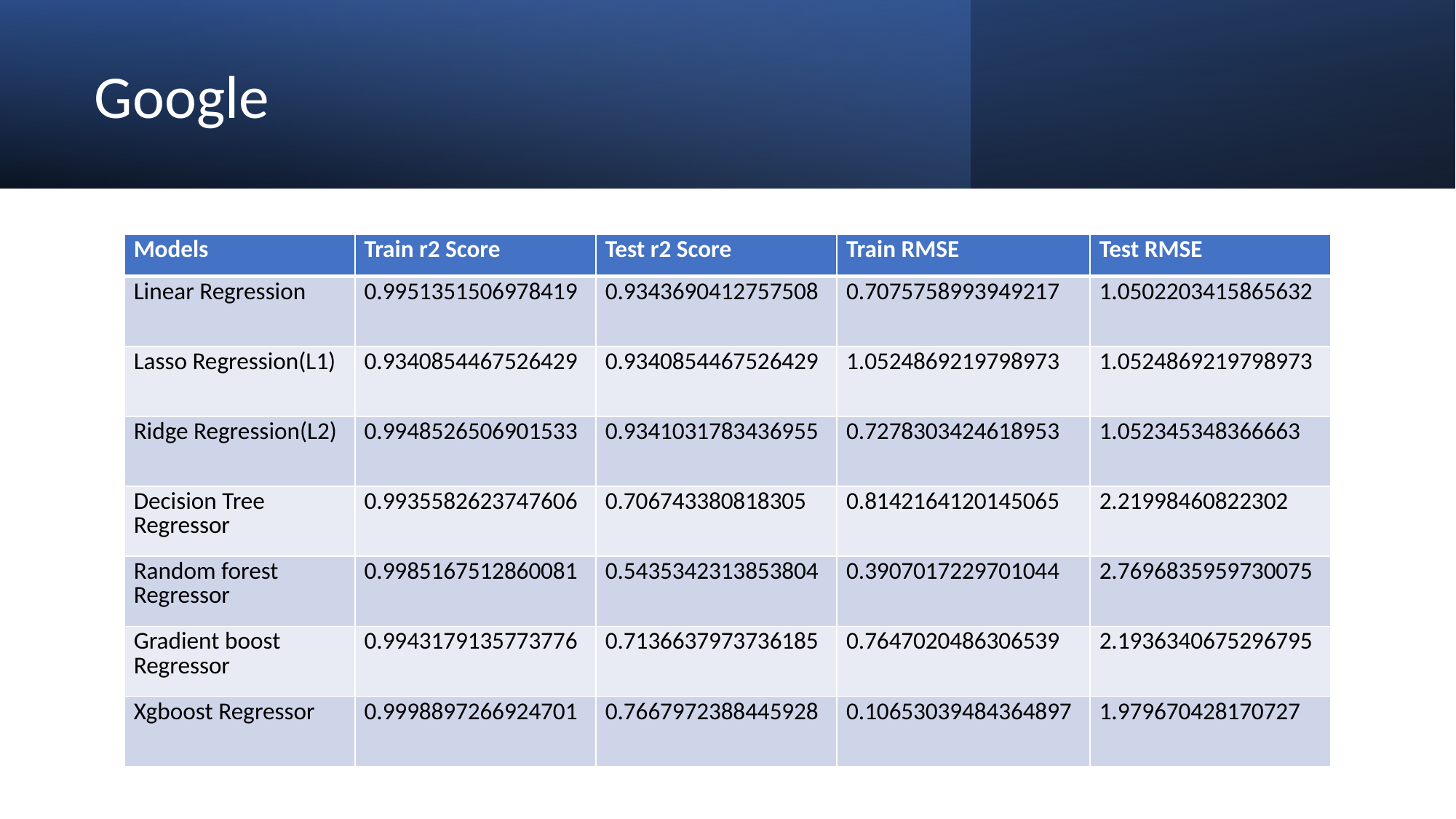

# Google
| Models | Train r2 Score | Test r2 Score | Train RMSE | Test RMSE |
| --- | --- | --- | --- | --- |
| Linear Regression | 0.9951351506978419 | 0.9343690412757508 | 0.7075758993949217 | 1.0502203415865632 |
| Lasso Regression(L1) | 0.9340854467526429 | 0.9340854467526429 | 1.0524869219798973 | 1.0524869219798973 |
| Ridge Regression(L2) | 0.9948526506901533 | 0.9341031783436955 | 0.7278303424618953 | 1.052345348366663 |
| Decision Tree Regressor | 0.9935582623747606 | 0.706743380818305 | 0.8142164120145065 | 2.21998460822302 |
| Random forest Regressor | 0.9985167512860081 | 0.5435342313853804 | 0.3907017229701044 | 2.7696835959730075 |
| Gradient boost Regressor | 0.9943179135773776 | 0.7136637973736185 | 0.7647020486306539 | 2.1936340675296795 |
| Xgboost Regressor | 0.9998897266924701 | 0.7667972388445928 | 0.10653039484364897 | 1.979670428170727 |